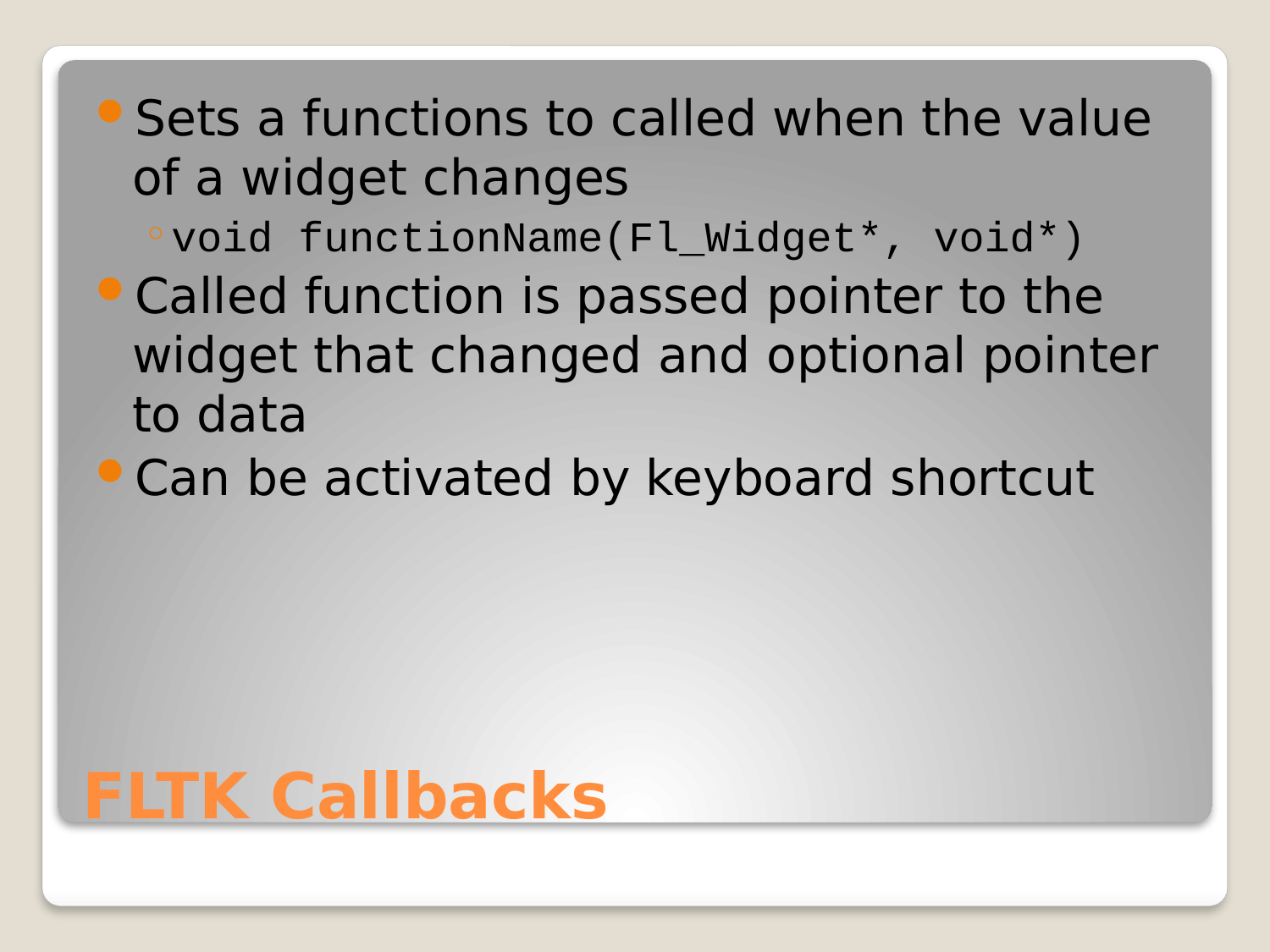

Sets a functions to called when the value of a widget changes
void functionName(Fl_Widget*, void*)
Called function is passed pointer to the widget that changed and optional pointer to data
Can be activated by keyboard shortcut
# FLTK Callbacks